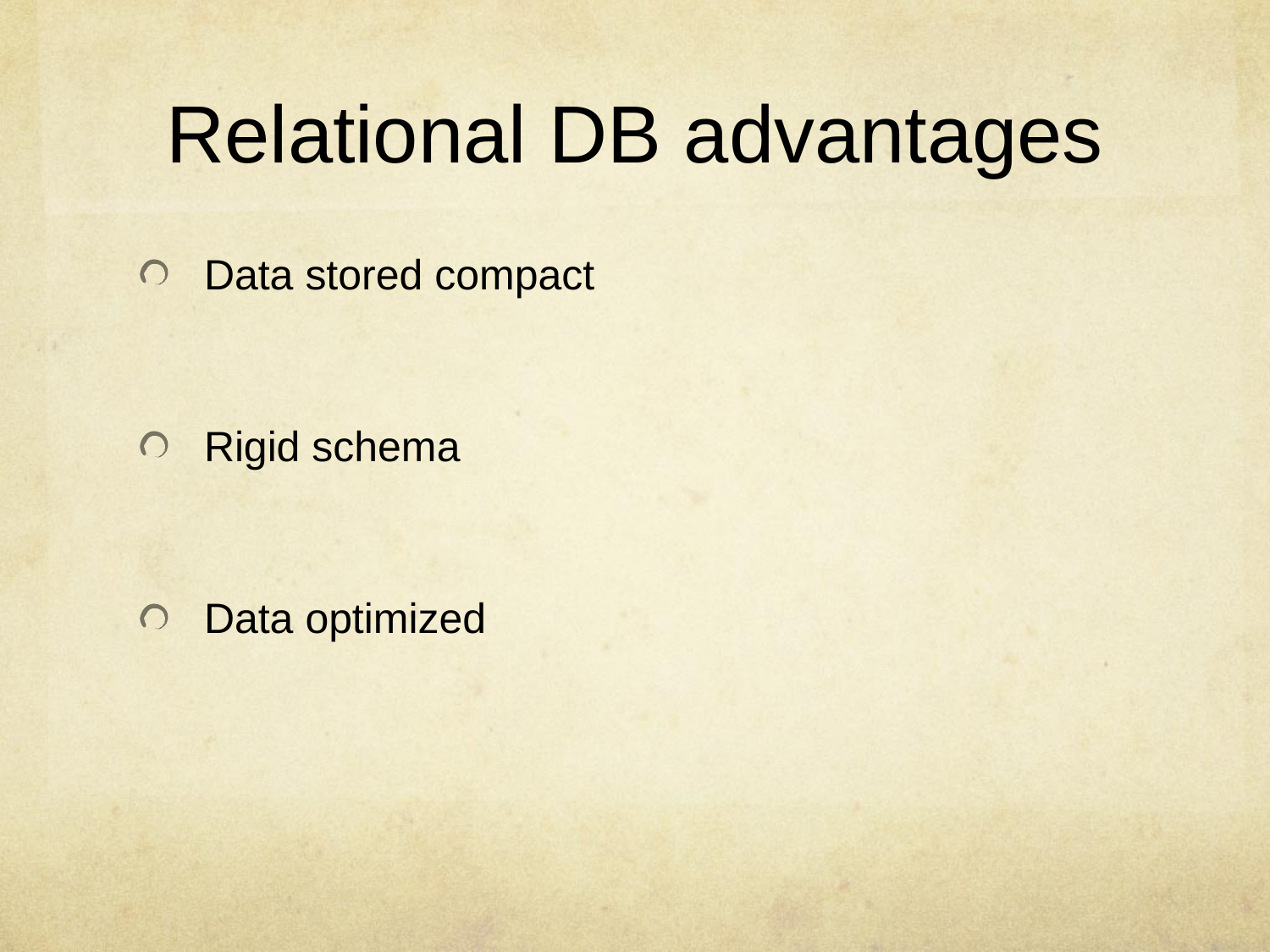

# Relational DB advantages
Data stored compact

Rigid schema

Data optimized